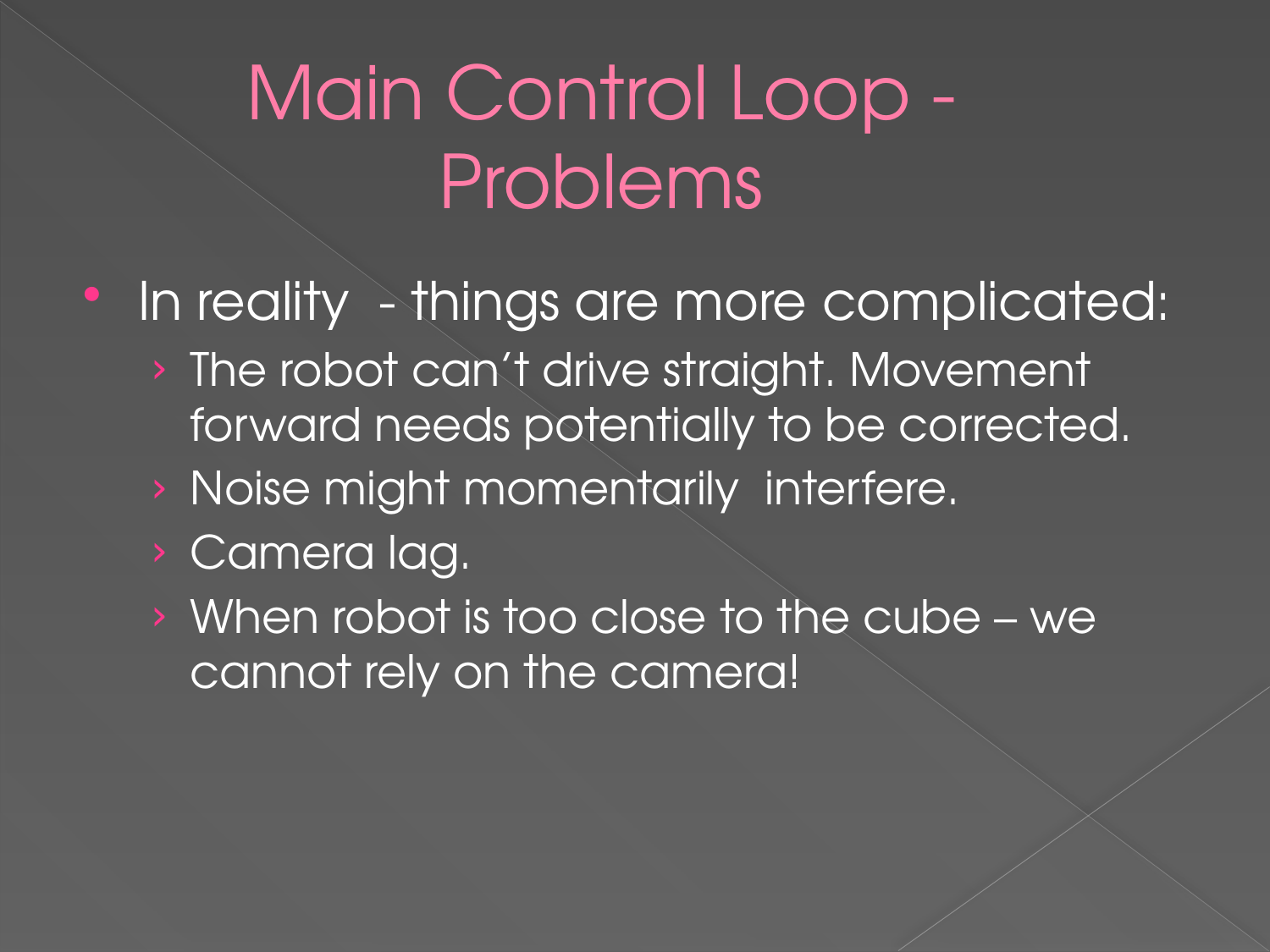

# Main Control Loop - Problems
In reality  - things are more complicated:
The robot can’t drive straight. Movement forward needs potentially to be corrected.
Noise might momentarily  interfere.
Camera lag.
When robot is too close to the cube – we cannot rely on the camera!